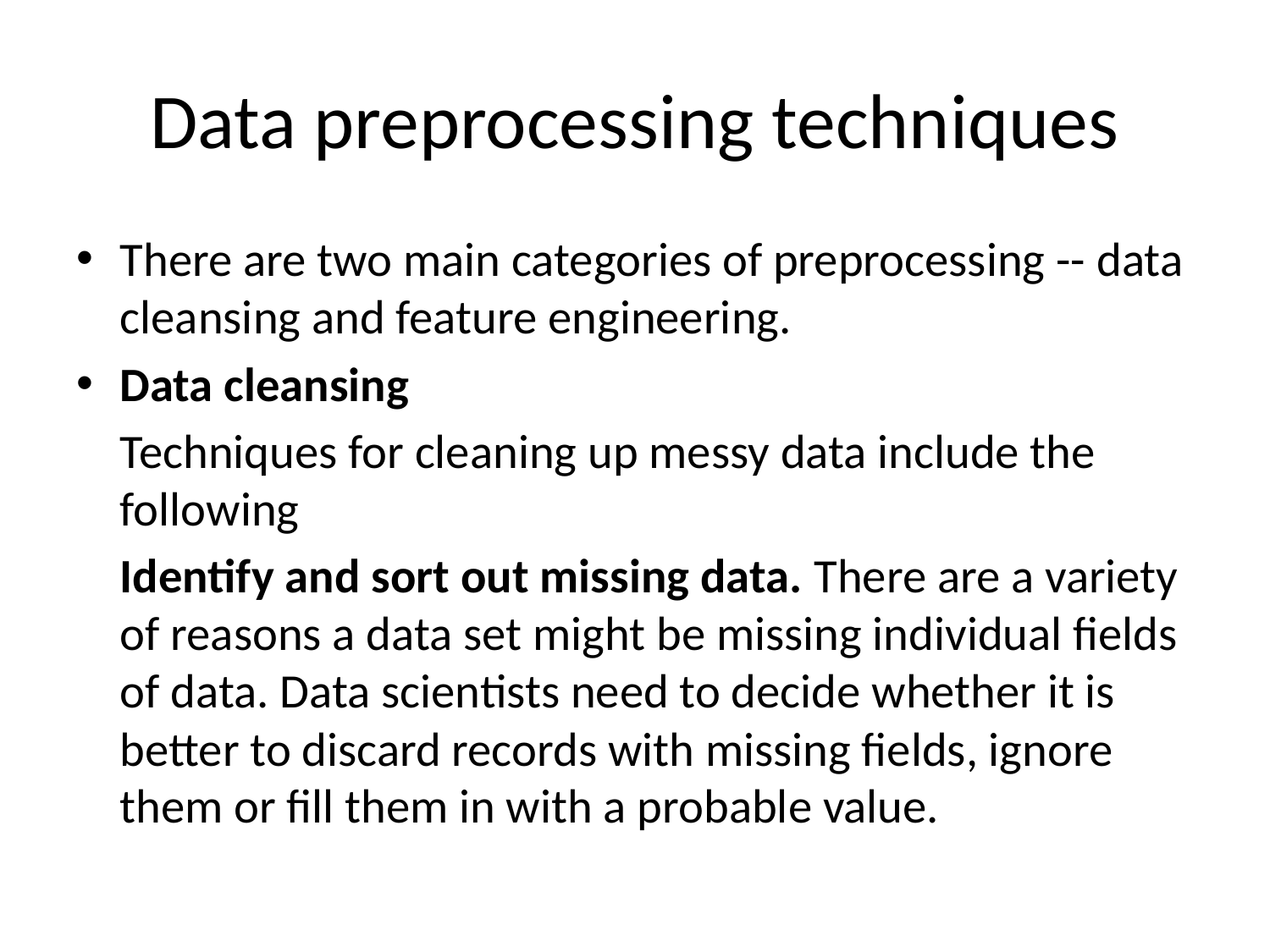

# Data preprocessing techniques
There are two main categories of preprocessing -- data cleansing and feature engineering.
Data cleansing
	Techniques for cleaning up messy data include the following
	Identify and sort out missing data. There are a variety of reasons a data set might be missing individual fields of data. Data scientists need to decide whether it is better to discard records with missing fields, ignore them or fill them in with a probable value.